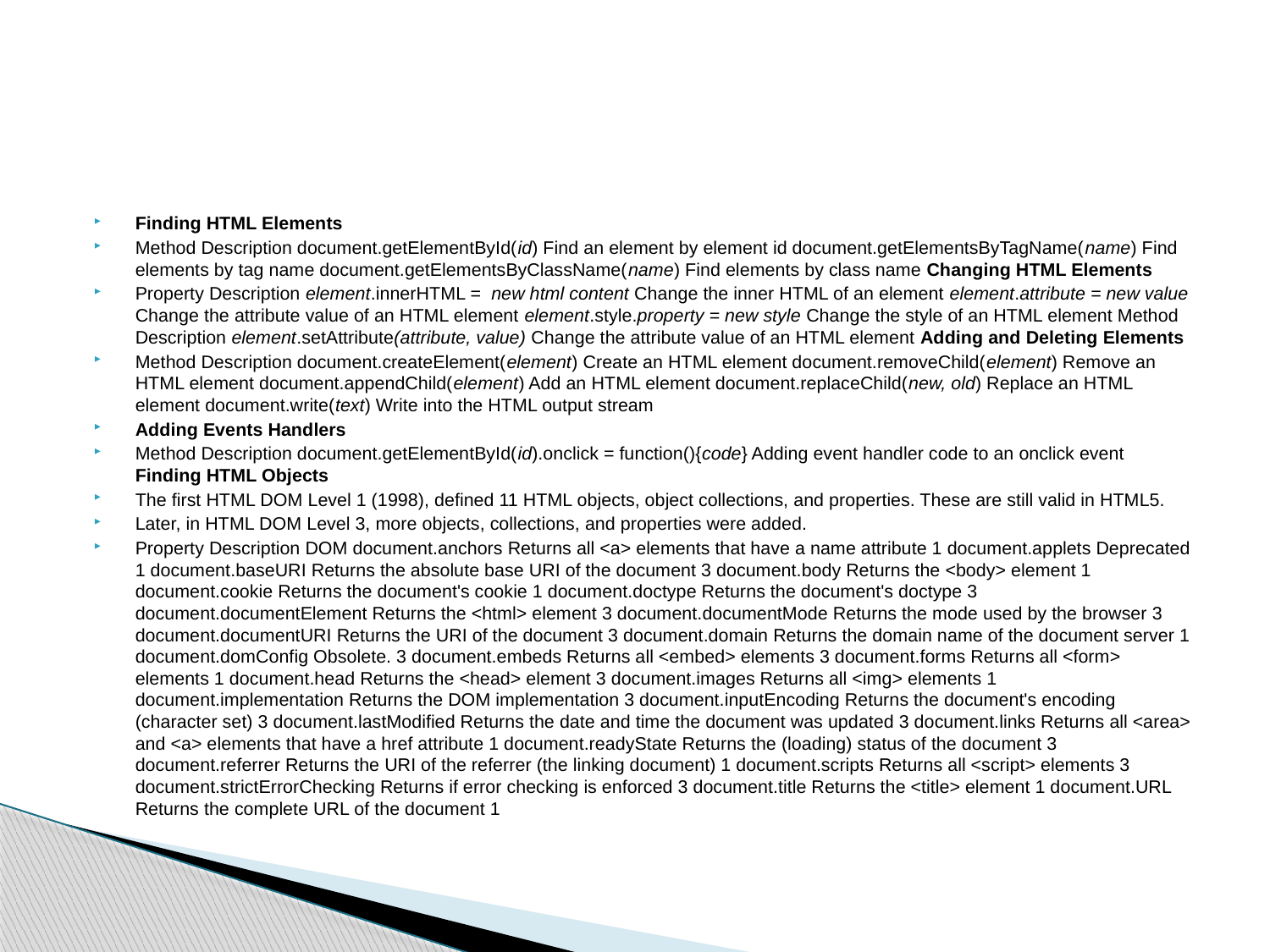

#
Finding HTML Elements
Method Description document.getElementById(id) Find an element by element id document.getElementsByTagName(name) Find elements by tag name document.getElementsByClassName(name) Find elements by class name Changing HTML Elements
Property Description element.innerHTML =  new html content Change the inner HTML of an element element.attribute = new value Change the attribute value of an HTML element element.style.property = new style Change the style of an HTML element Method Description element.setAttribute(attribute, value) Change the attribute value of an HTML element Adding and Deleting Elements
Method Description document.createElement(element) Create an HTML element document.removeChild(element) Remove an HTML element document.appendChild(element) Add an HTML element document.replaceChild(new, old) Replace an HTML element document.write(text) Write into the HTML output stream
Adding Events Handlers
Method Description document.getElementById(id).onclick = function(){code} Adding event handler code to an onclick event Finding HTML Objects
The first HTML DOM Level 1 (1998), defined 11 HTML objects, object collections, and properties. These are still valid in HTML5.
Later, in HTML DOM Level 3, more objects, collections, and properties were added.
Property Description DOM document.anchors Returns all <a> elements that have a name attribute 1 document.applets Deprecated 1 document.baseURI Returns the absolute base URI of the document 3 document.body Returns the <body> element 1 document.cookie Returns the document's cookie 1 document.doctype Returns the document's doctype 3 document.documentElement Returns the <html> element 3 document.documentMode Returns the mode used by the browser 3 document.documentURI Returns the URI of the document 3 document.domain Returns the domain name of the document server 1 document.domConfig Obsolete. 3 document.embeds Returns all <embed> elements 3 document.forms Returns all <form> elements 1 document.head Returns the <head> element 3 document.images Returns all <img> elements 1 document.implementation Returns the DOM implementation 3 document.inputEncoding Returns the document's encoding (character set) 3 document.lastModified Returns the date and time the document was updated 3 document.links Returns all <area> and <a> elements that have a href attribute 1 document.readyState Returns the (loading) status of the document 3 document.referrer Returns the URI of the referrer (the linking document) 1 document.scripts Returns all <script> elements 3 document.strictErrorChecking Returns if error checking is enforced 3 document.title Returns the <title> element 1 document.URL Returns the complete URL of the document 1